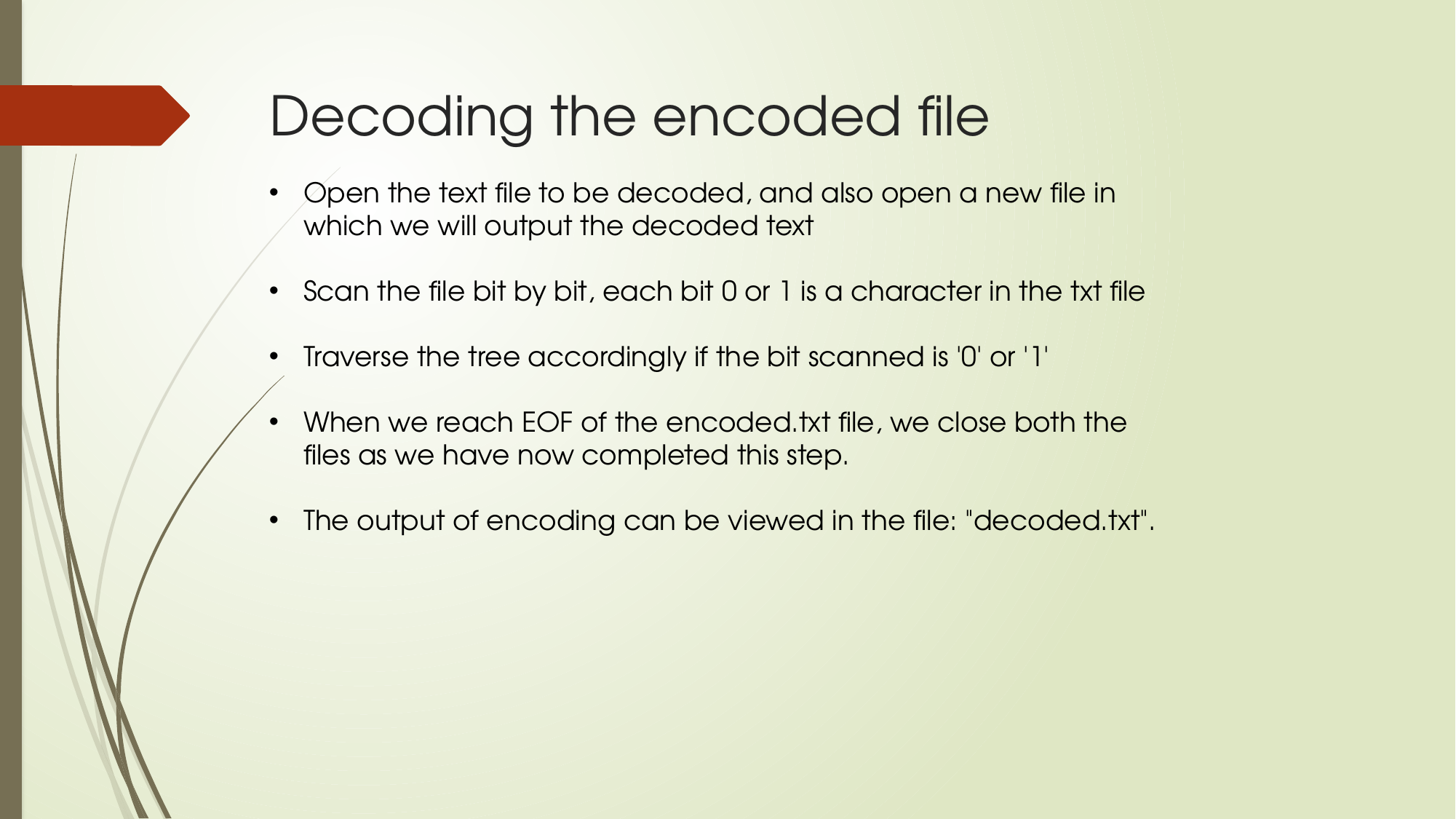

# Decoding the encoded file
Open the text file to be decoded, and also open a new file in which we will output the decoded text

Scan the file bit by bit, each bit 0 or 1 is a character in the txt file

Traverse the tree accordingly if the bit scanned is '0' or '1'

When we reach EOF of the encoded.txt file, we close both the files as we have now completed this step.

The output of encoding can be viewed in the file: "decoded.txt".